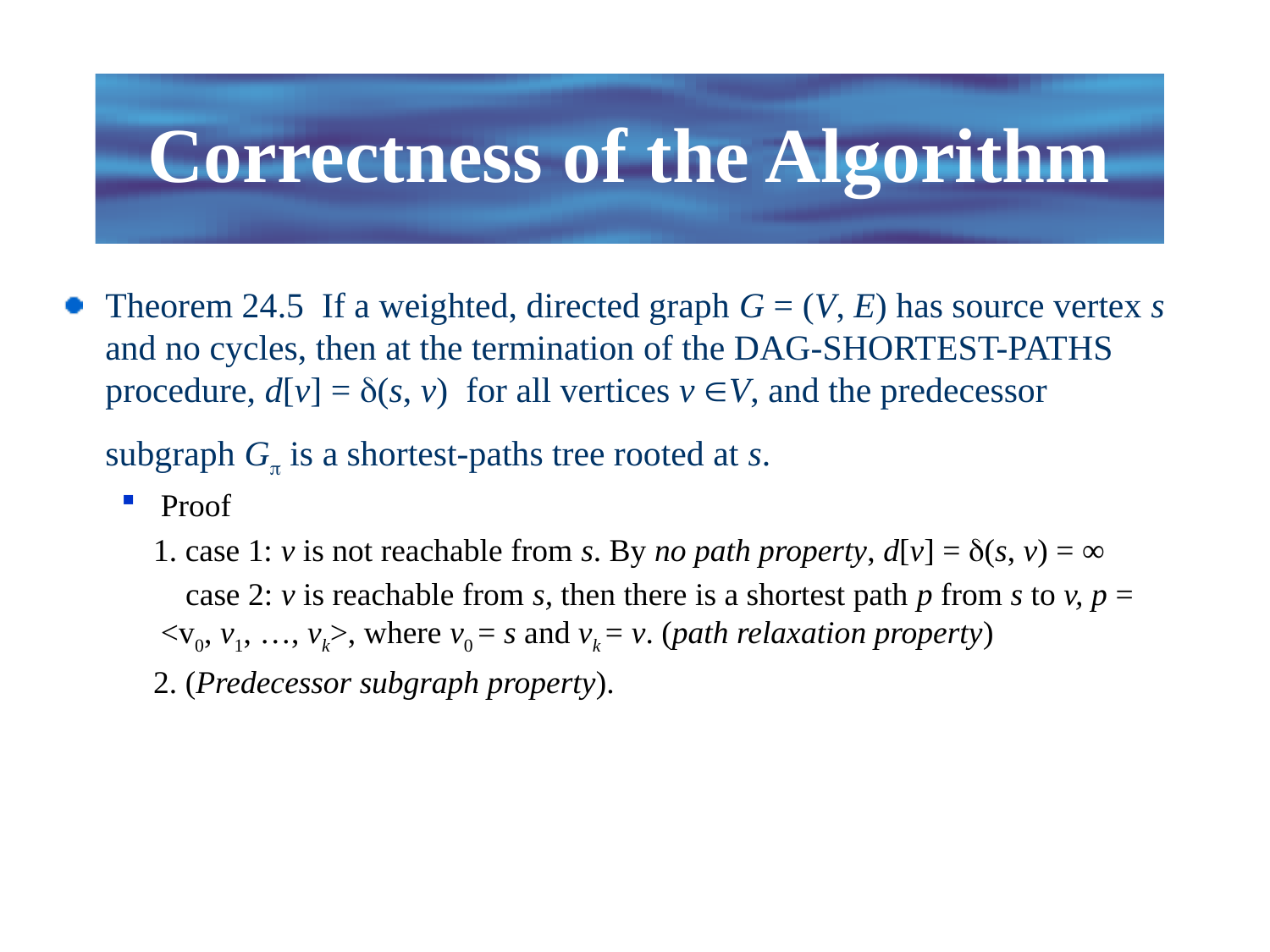

# Correctness of the Algorithm
Theorem 24.5  If a weighted, directed graph G = (V, E) has source vertex s and no cycles, then at the termination of the DAG-SHORTEST-PATHS procedure, d[v] = δ(s, v)  for all vertices v ∈V, and the predecessor subgraph Gπ is a shortest-paths tree rooted at s.
Proof
    1. case 1: v is not reachable from s. By no path property, d[v] = δ(s, v) = ∞
        case 2: v is reachable from s, then there is a shortest path p from s to v, p = <v0, v1, …, vk>, where v0 = s and vk = v. (path relaxation property)
    2. (Predecessor subgraph property).